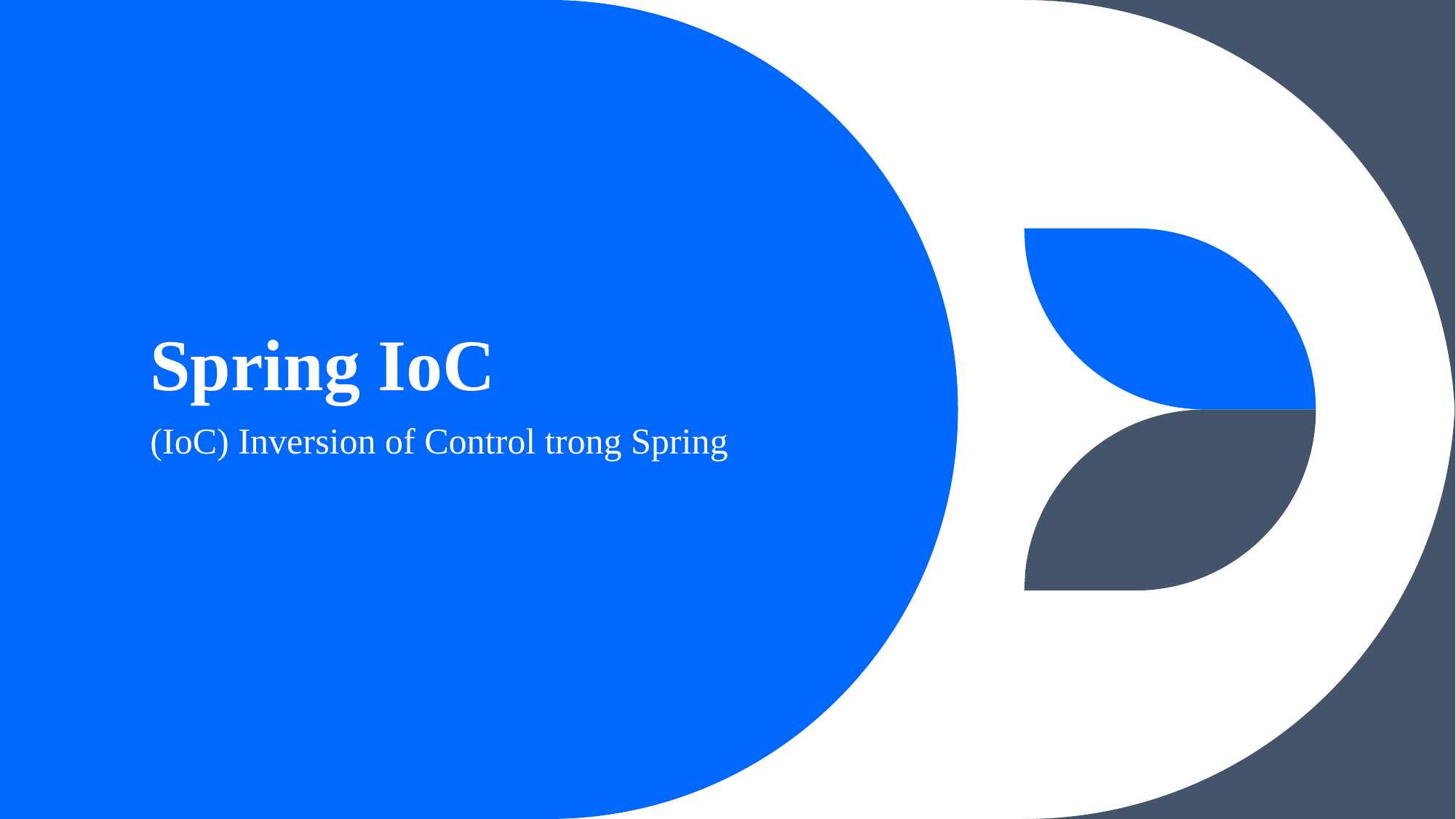

# Spring IoC
(IoC) Inversion of Control trong Spring